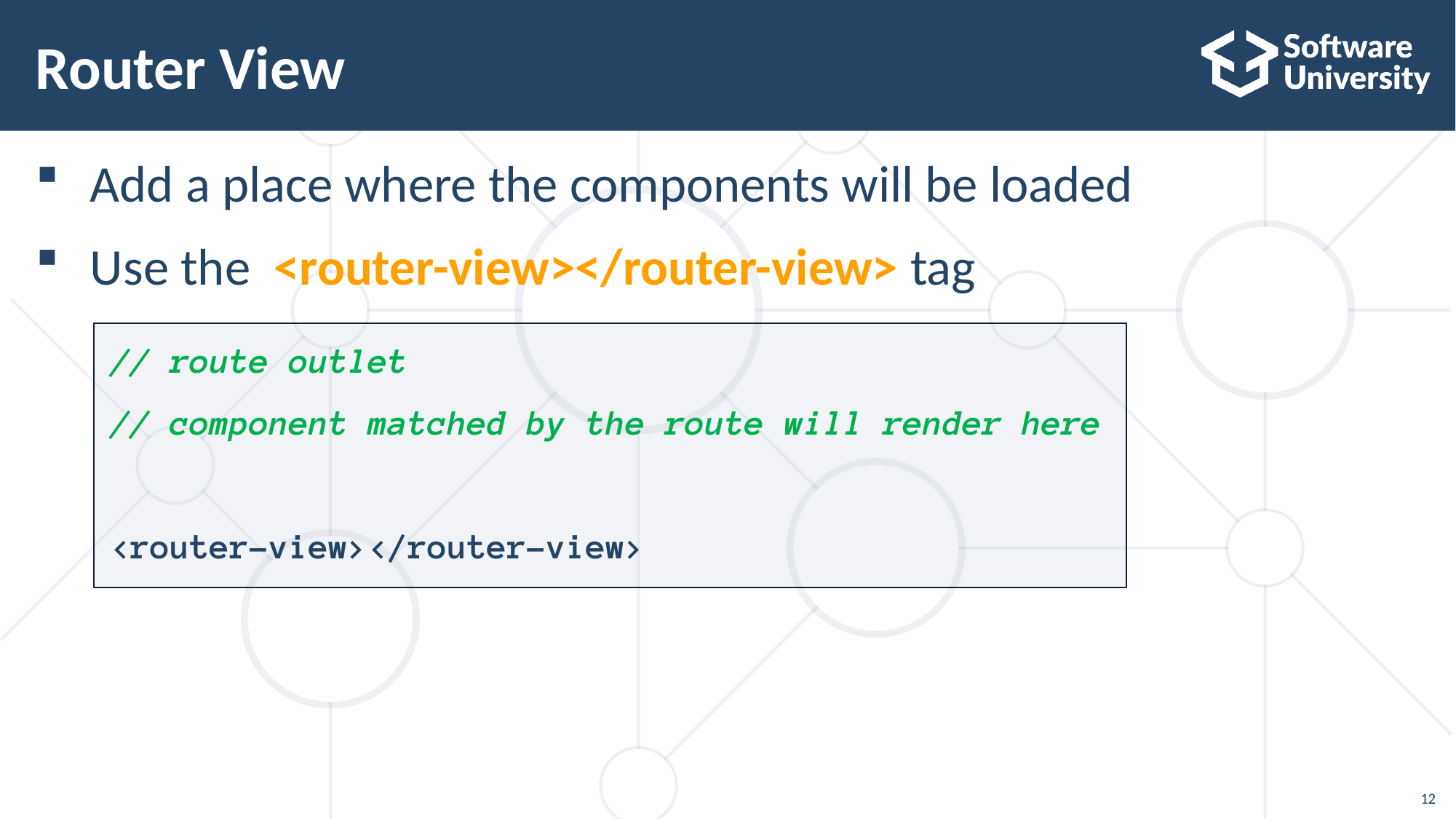

# Router View
Add a place where the components will be loaded
Use the  <router-view></router-view> tag
// route outlet
// component matched by the route will render here

<router-view></router-view>
12